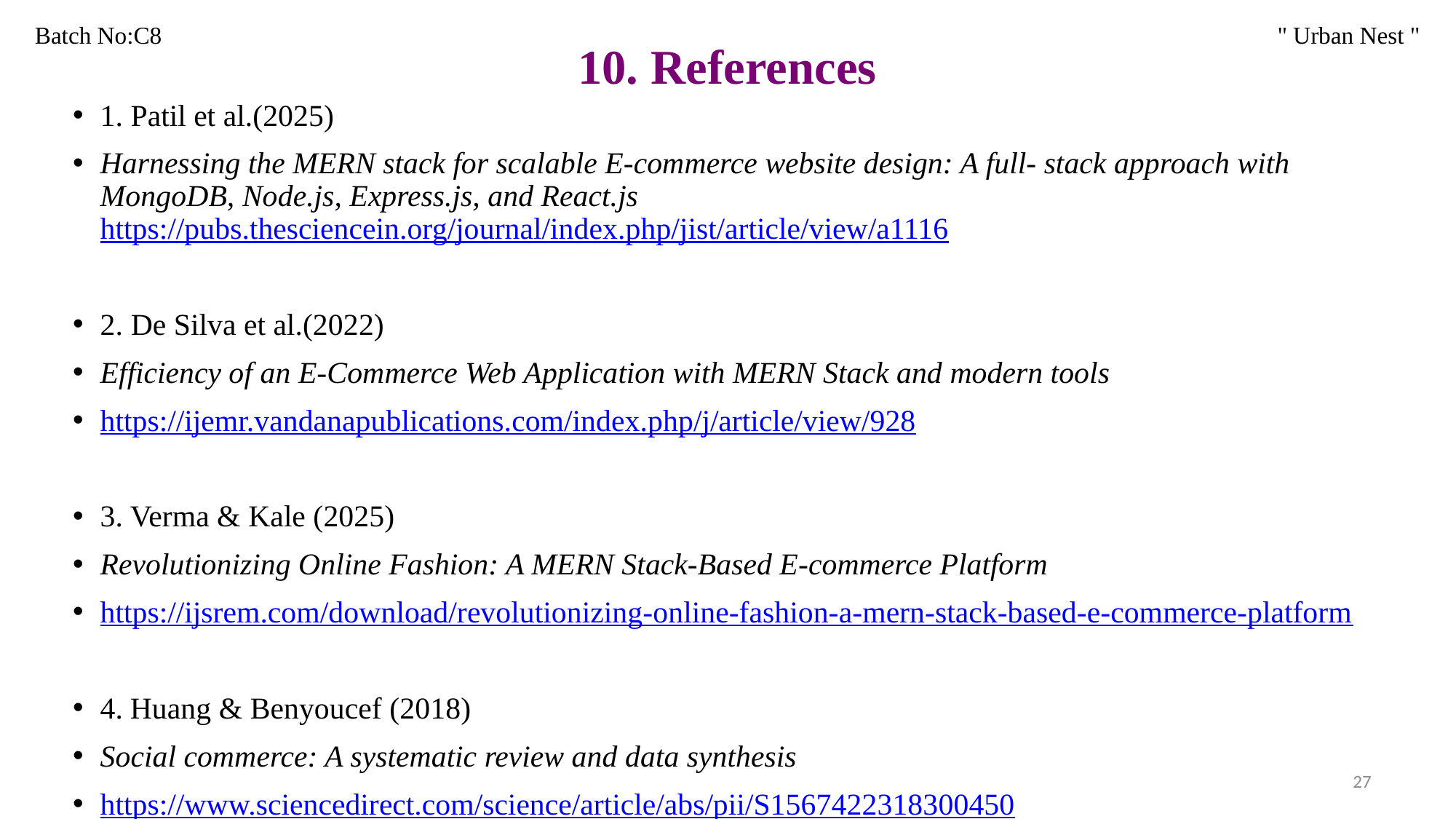

Batch No:C8										       " Urban Nest "
# 10. References
1. Patil et al.(2025)
Harnessing the MERN stack for scalable E-commerce website design: A full- stack approach with MongoDB, Node.js, Express.js, and React.js
https://pubs.thesciencein.org/journal/index.php/jist/article/view/a1116

2. De Silva et al.(2022)
Efficiency of an E-Commerce Web Application with MERN Stack and modern tools
https://ijemr.vandanapublications.com/index.php/j/article/view/928

3. Verma & Kale (2025)
Revolutionizing Online Fashion: A MERN Stack-Based E-commerce Platform
https://ijsrem.com/download/revolutionizing-online-fashion-a-mern-stack-based-e-commerce-platform

4. Huang & Benyoucef (2018)
Social commerce: A systematic review and data synthesis
https://www.sciencedirect.com/science/article/abs/pii/S1567422318300450

5. Esmaeili & Hashemi (2019)
A systematic review on social commerce
https://www.tandfonline.com/doi/full/10.1080/0965254X.2017.1408672

27